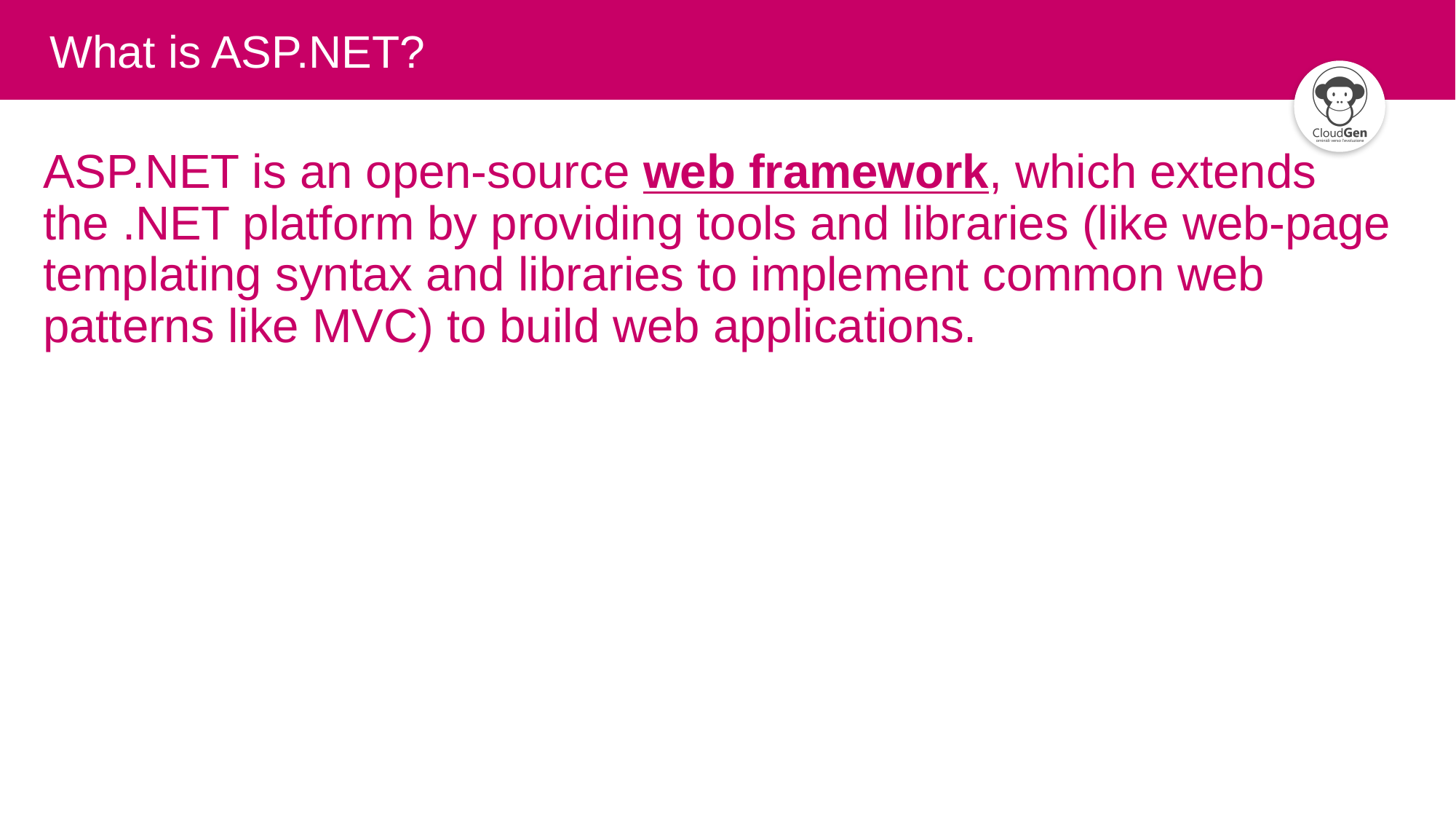

# What is ASP.NET?
ASP.NET is an open-source web framework, which extends the .NET platform by providing tools and libraries (like web-page templating syntax and libraries to implement common web patterns like MVC) to build web applications.